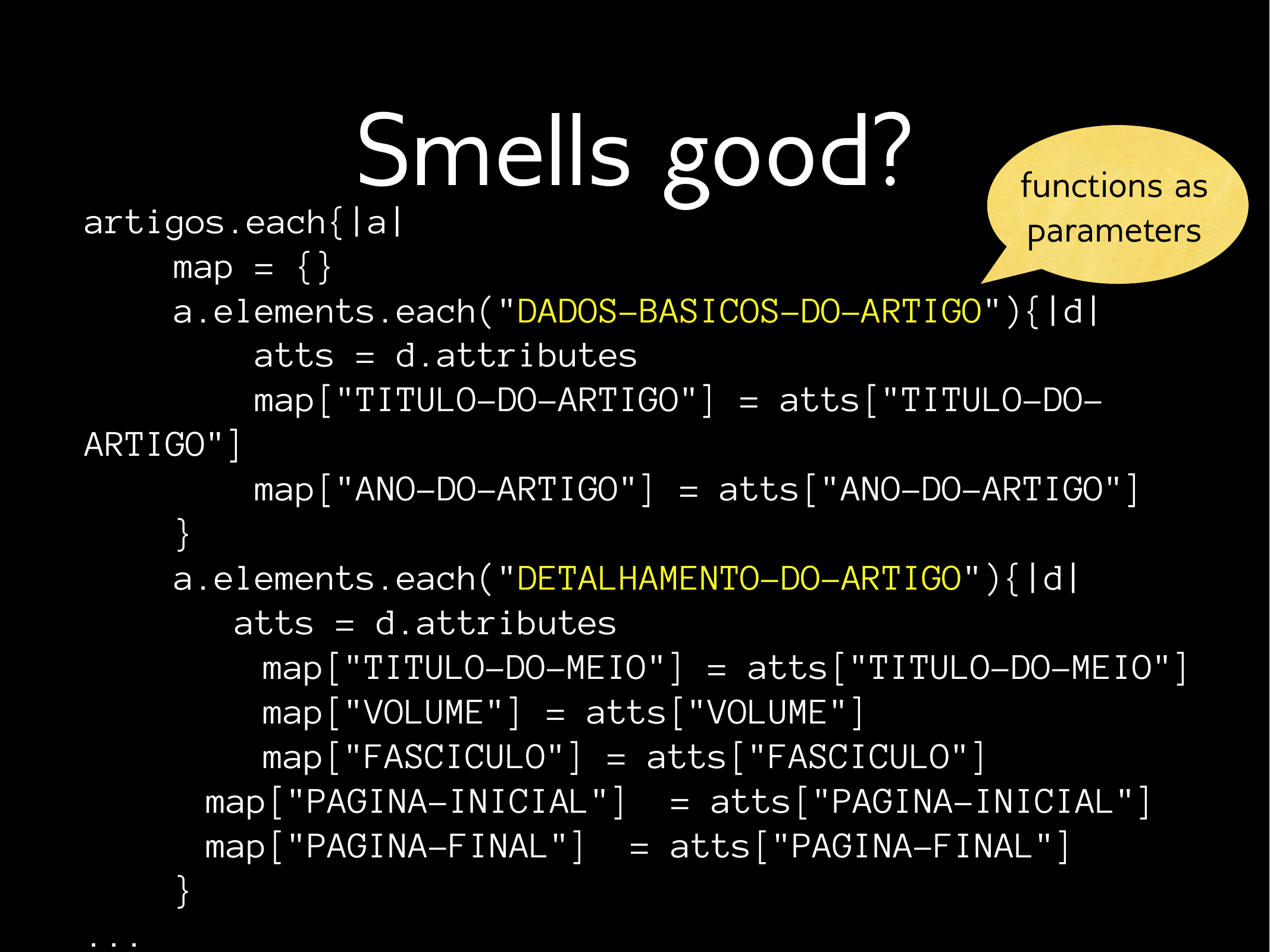

# Smells good?
functions as parameters
artigos.each{|a|
	map = {}
	a.elements.each("DADOS-BASICOS-DO-ARTIGO"){|d|
	    atts = d.attributes
	    map["TITULO-DO-ARTIGO"] = atts["TITULO-DO-ARTIGO"]
	    map["ANO-DO-ARTIGO"] = atts["ANO-DO-ARTIGO"]
	}
	a.elements.each("DETALHAMENTO-DO-ARTIGO"){|d|
	   atts = d.attributes
		map["TITULO-DO-MEIO"] = atts["TITULO-DO-MEIO"]
		map["VOLUME"] = atts["VOLUME"]
		map["FASCICULO"] = atts["FASCICULO"]
      map["PAGINA-INICIAL"]  = atts["PAGINA-INICIAL"]
      map["PAGINA-FINAL"]  = atts["PAGINA-FINAL"]
	}
...